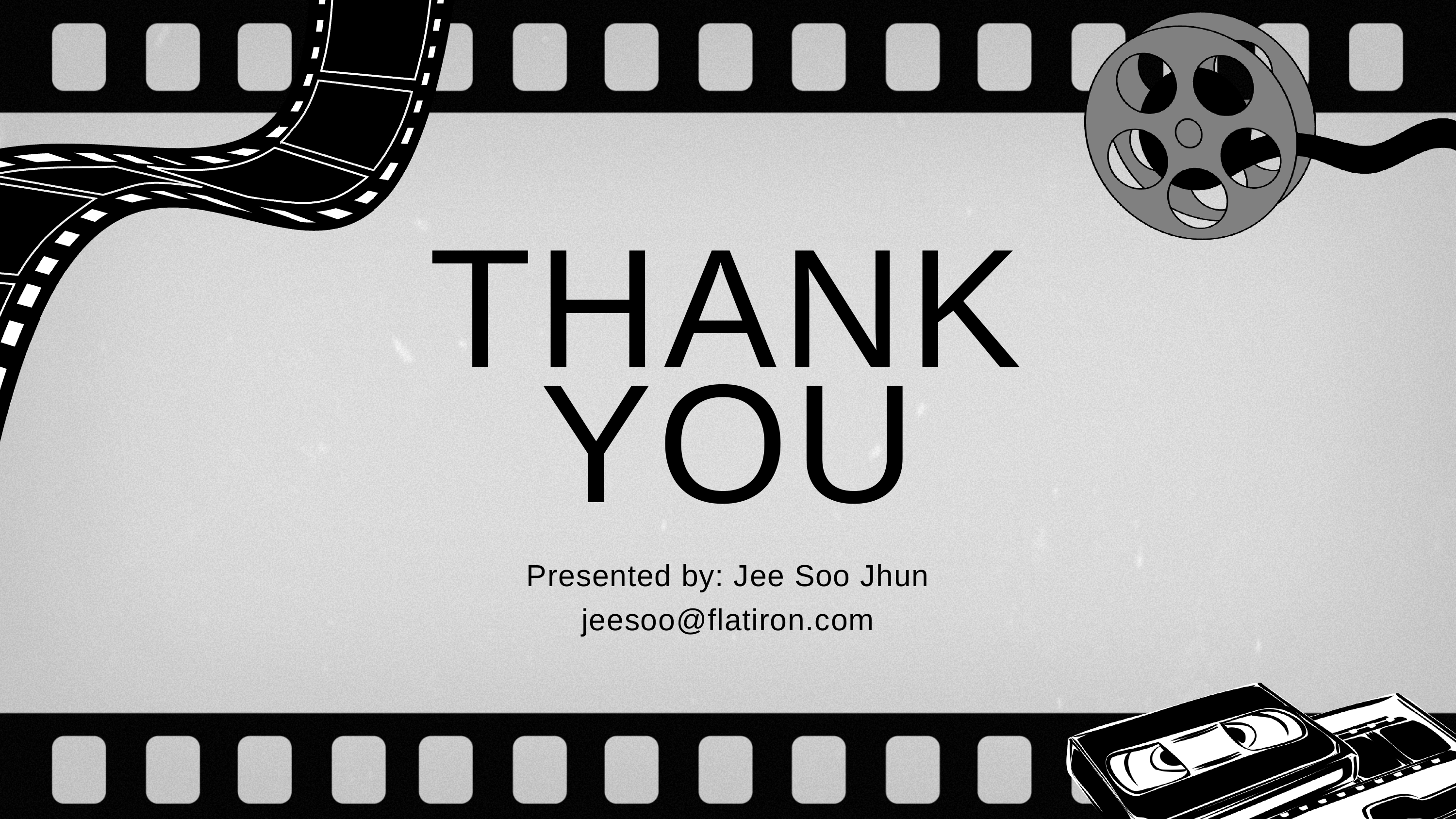

THANK YOU
Presented by: Jee Soo Jhun
jeesoo@flatiron.com